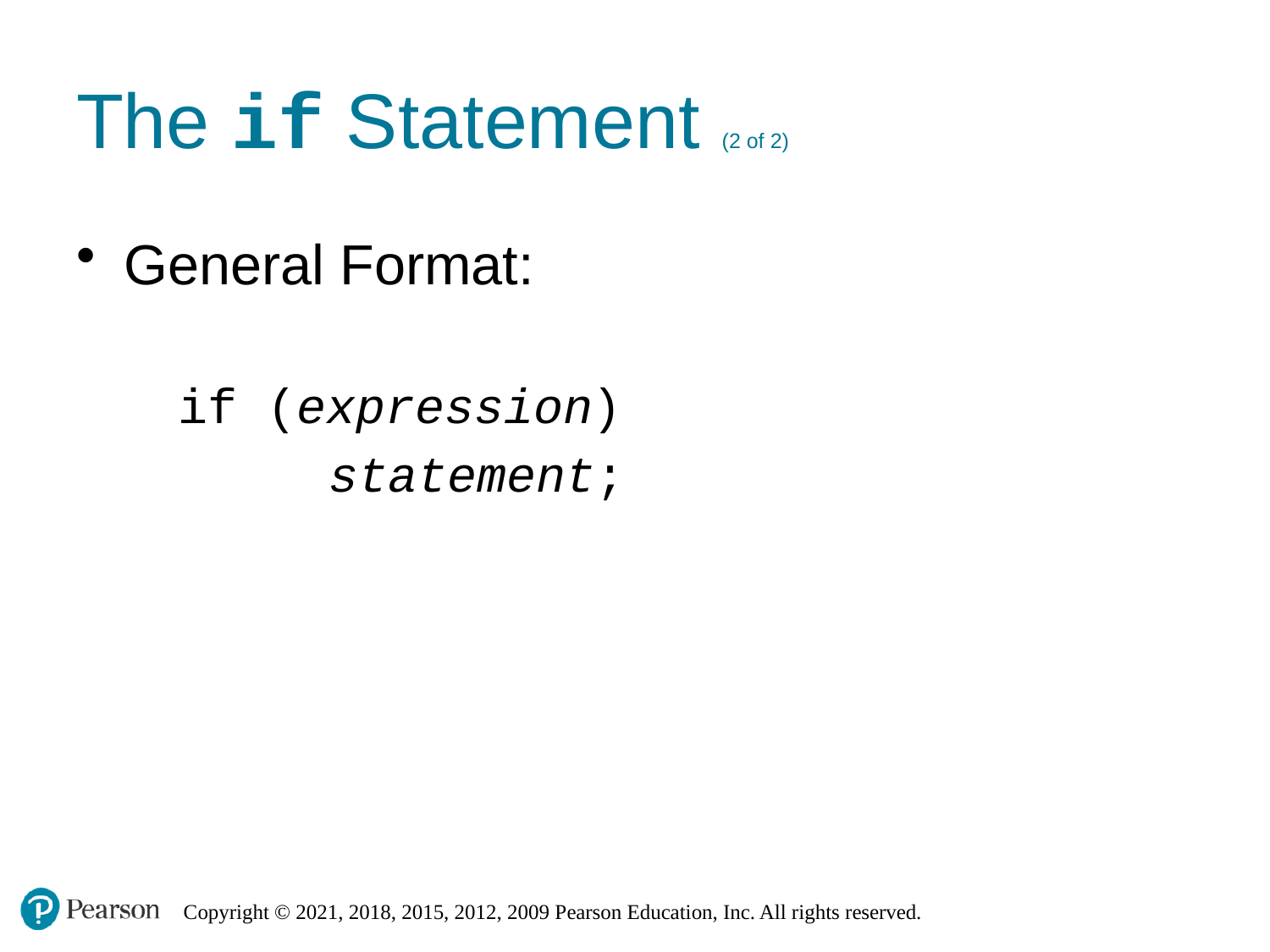

# The if Statement (2 of 2)
General Format:
if (expression)
statement;